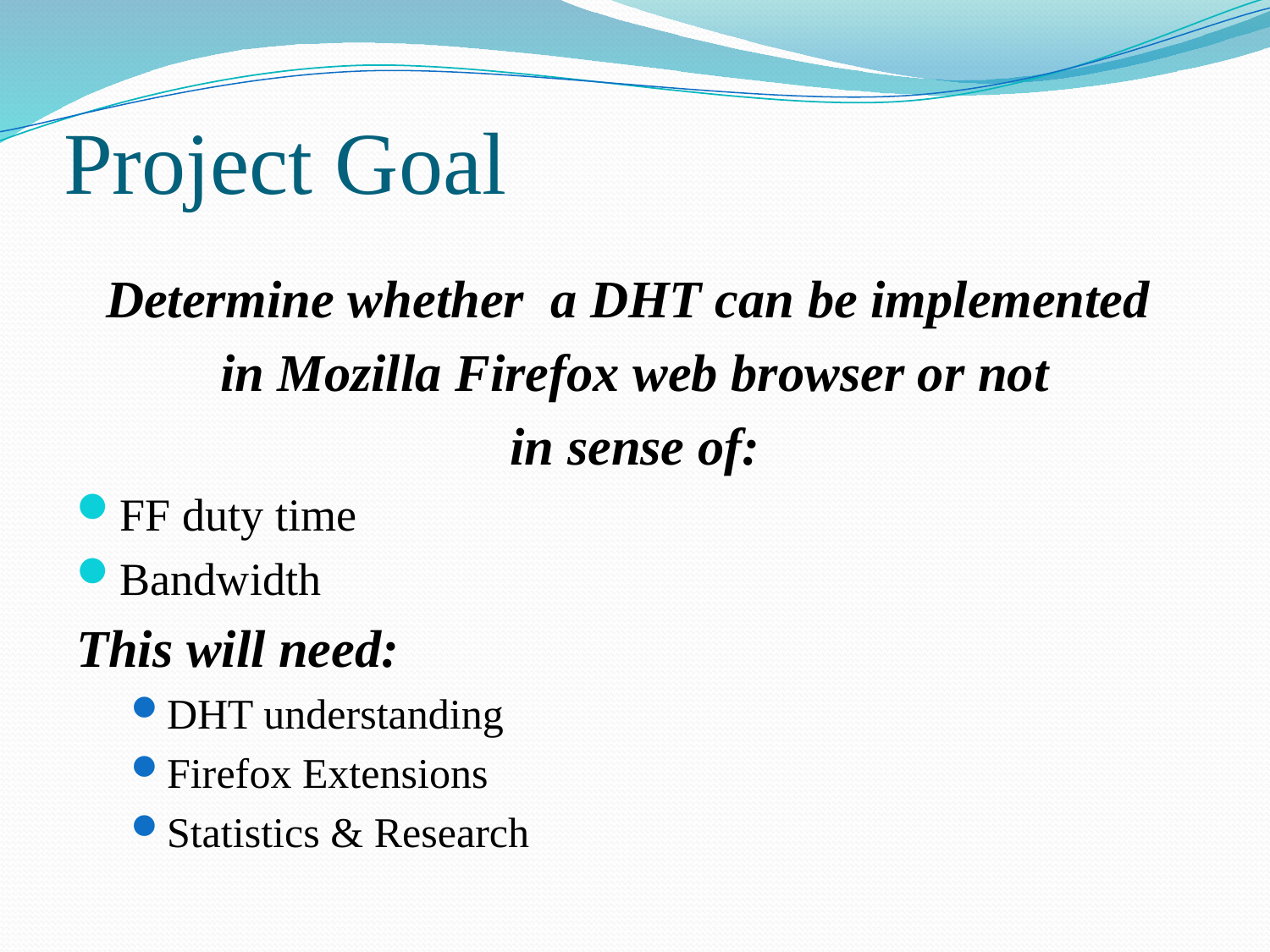

# Project Goal

Determine whether  a DHT can be implemented
in Mozilla Firefox web browser or not
in sense of:
FF duty time
Bandwidth
This will need:
DHT understanding
Firefox Extensions
Statistics & Research